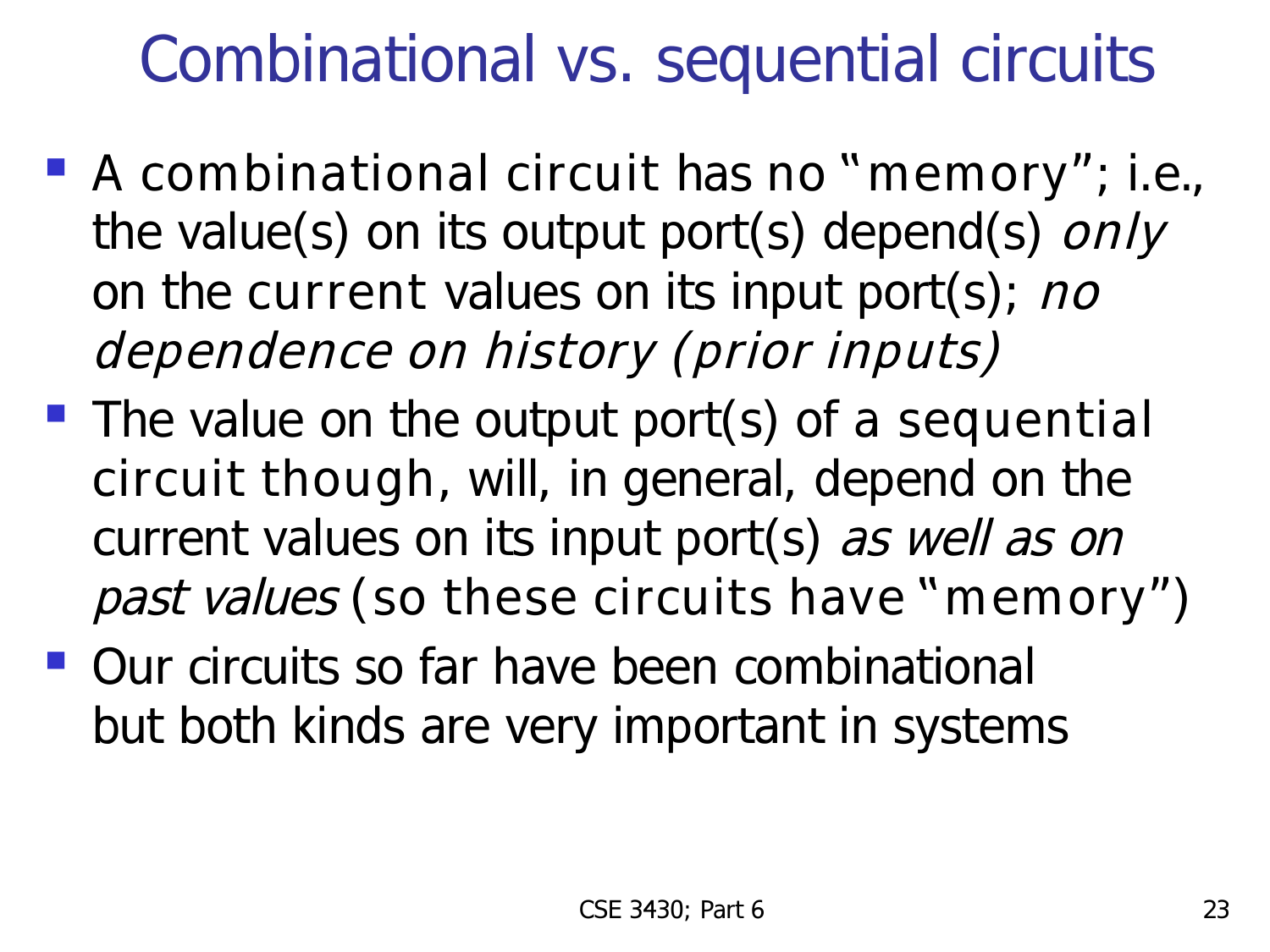

# Combinational vs. sequential circuits
A combinational circuit has no “memory”; i.e., the value(s) on its output port(s) depend(s) only on the current values on its input port(s); no dependence on history (prior inputs)
The value on the output port(s) of a sequential circuit though, will, in general, depend on the current values on its input port(s) as well as on past values (so these circuits have “memory”)
Our circuits so far have been combinational
but both kinds are very important in systems
CSE 3430; Part 6
23